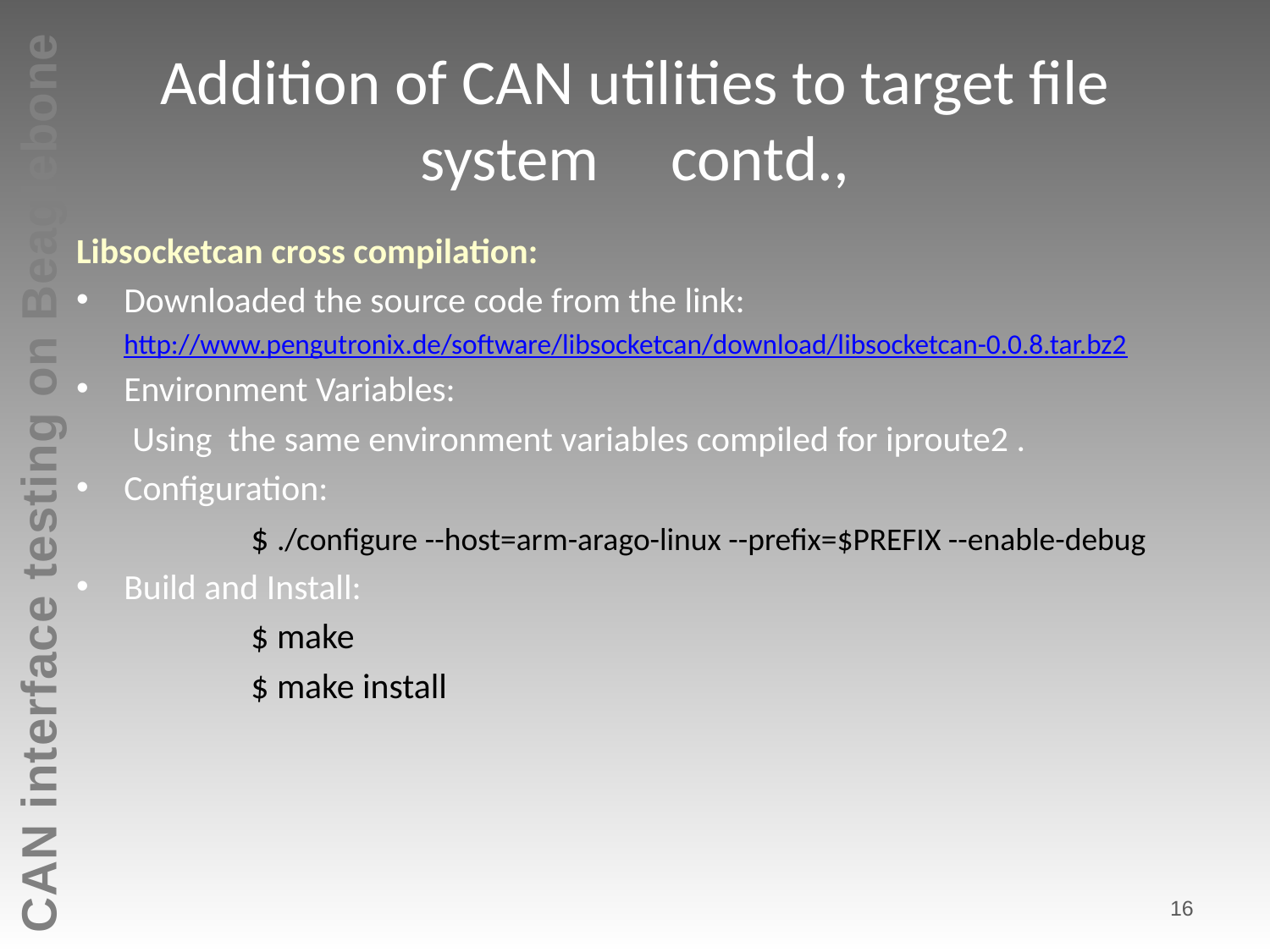

# Addition of CAN utilities to target file system     contd.,
Libsocketcan cross compilation:
Downloaded the source code from the link:
	http://www.pengutronix.de/software/libsocketcan/download/libsocketcan-0.0.8.tar.bz2
Environment Variables:
       Using  the same environment variables compiled for iproute2 .
Configuration:
		$ ./configure --host=arm-arago-linux --prefix=$PREFIX --enable-debug
Build and Install:
		$ make
		$ make install

16